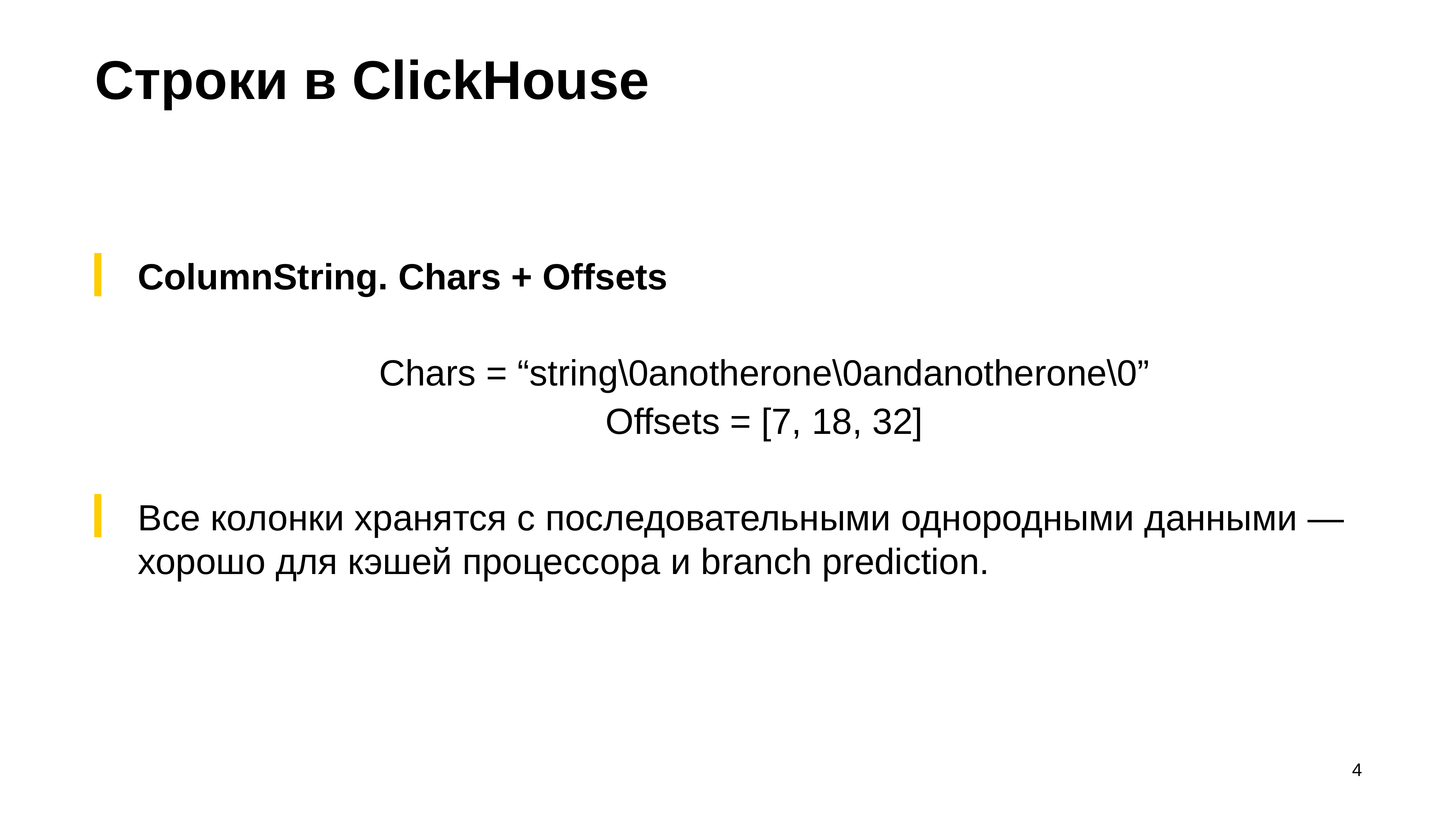

# Строки в ClickHouse

ColumnString. Chars + Offsets

Chars = “string\0anotherone\0andanotherone\0”
Offsets = [7, 18, 32]

Все колонки хранятся с последовательными однородными данными — хорошо для кэшей процессора и branch prediction.

4